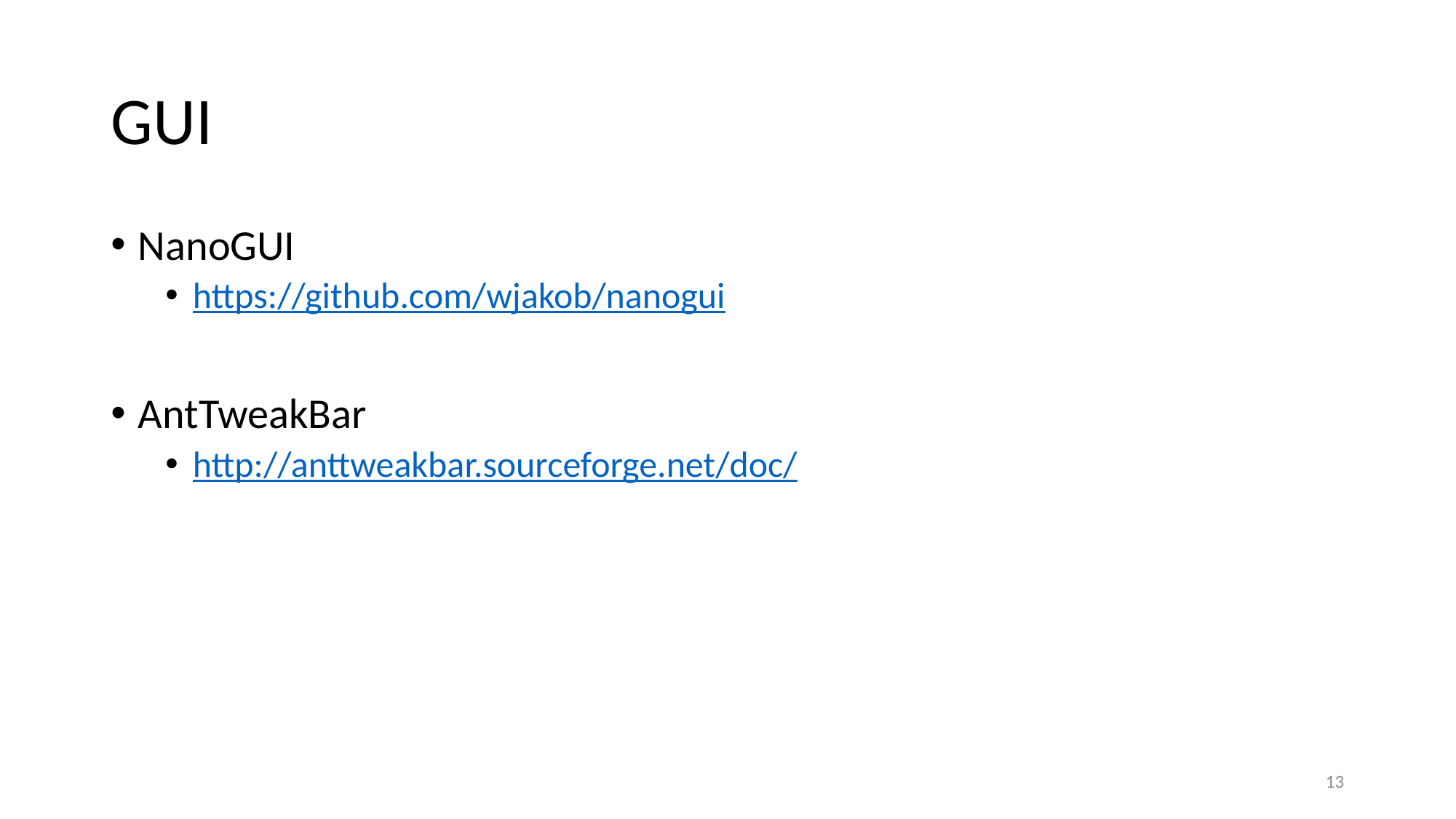

# GUI
NanoGUI
https://github.com/wjakob/nanogui

AntTweakBar
http://anttweakbar.sourceforge.net/doc/

13